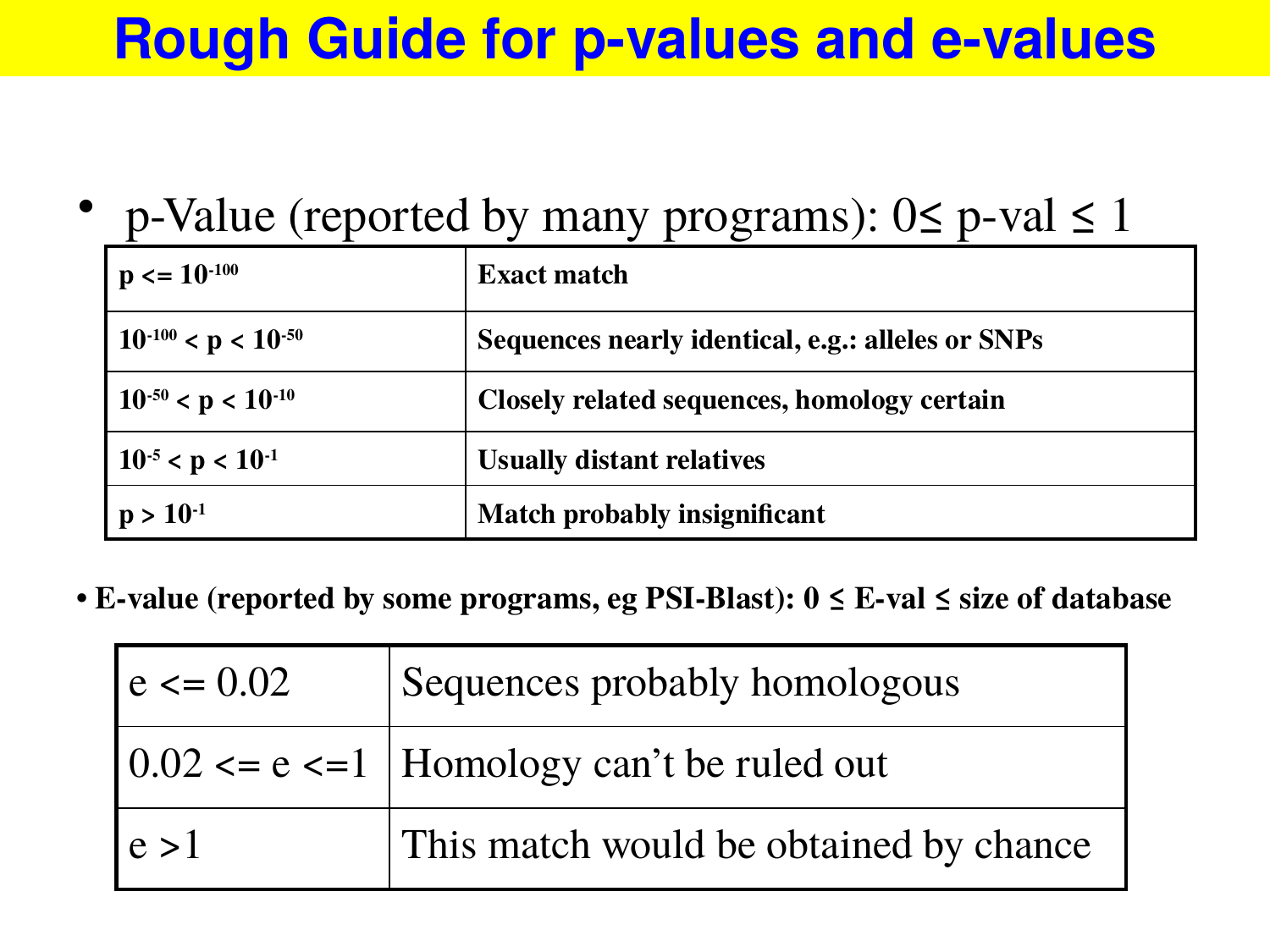

Rough Guide for p-values and e-values
p-Value (reported by many programs): 0≤ p-val ≤ 1

| p <= 10-100 | Exact match |
| --- | --- |
| 10-100 < p < 10-50 | Sequences nearly identical, e.g.: alleles or SNPs |
| 10-50 < p < 10-10 | Closely related sequences, homology certain |
| 10-5 < p < 10-1 | Usually distant relatives |
| p > 10-1 | Match probably insignificant |
• E-value (reported by some programs, eg PSI-Blast): 0 ≤ E-val ≤ size of database
| e <= 0.02 | Sequences probably homologous |
| --- | --- |
| 0.02 <= e <=1 | Homology can’t be ruled out |
| e >1 | This match would be obtained by chance |